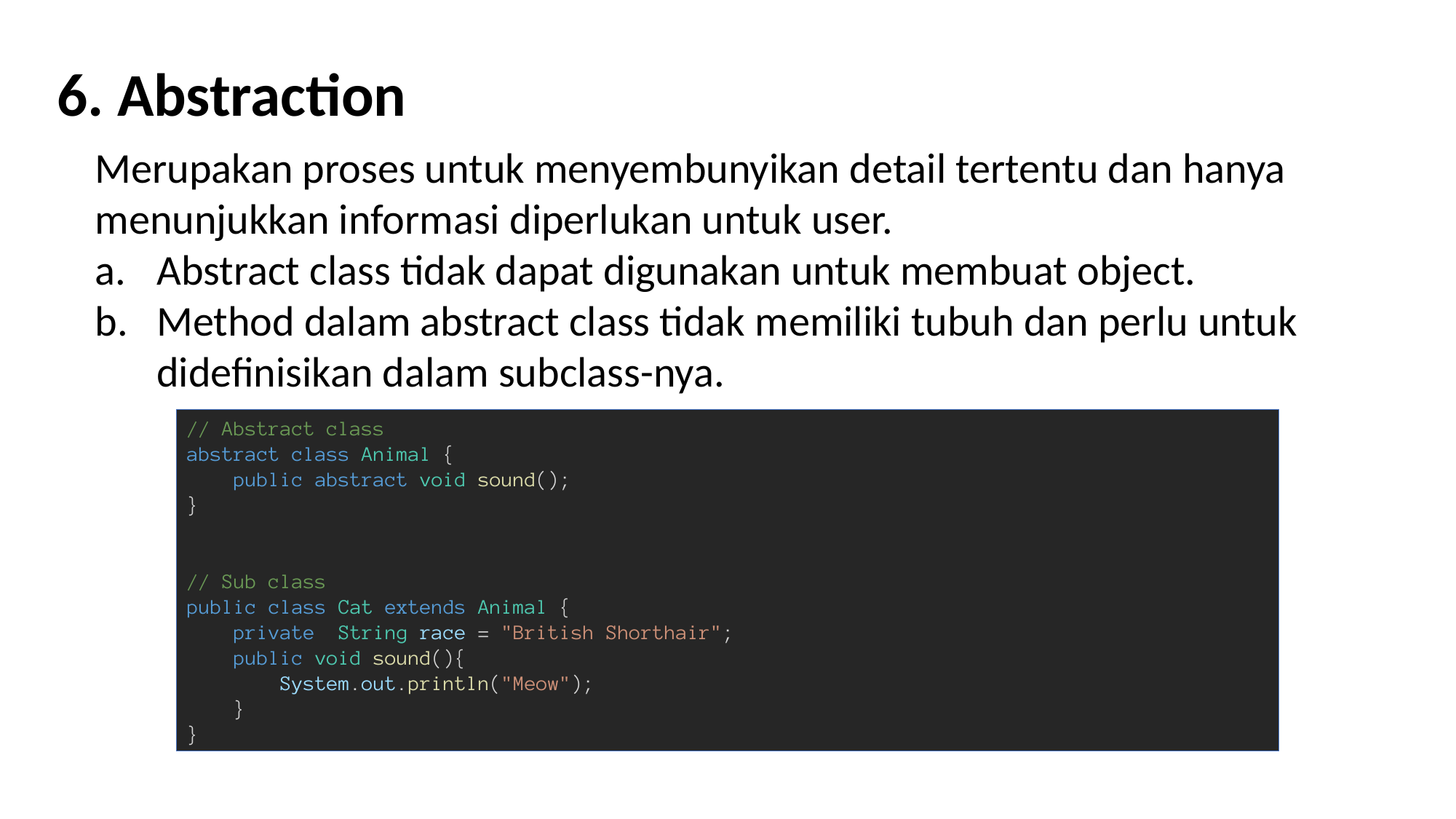

6. Abstraction
Merupakan proses untuk menyembunyikan detail tertentu dan hanya menunjukkan informasi diperlukan untuk user.
Abstract class tidak dapat digunakan untuk membuat object.
Method dalam abstract class tidak memiliki tubuh dan perlu untuk didefinisikan dalam subclass-nya.
// Abstract class
abstract class Animal {
    public abstract void sound();
}
// Sub class
public class Cat extends Animal {
    private  String race = "British Shorthair";
    public void sound(){
        System.out.println("Meow");
    }
}